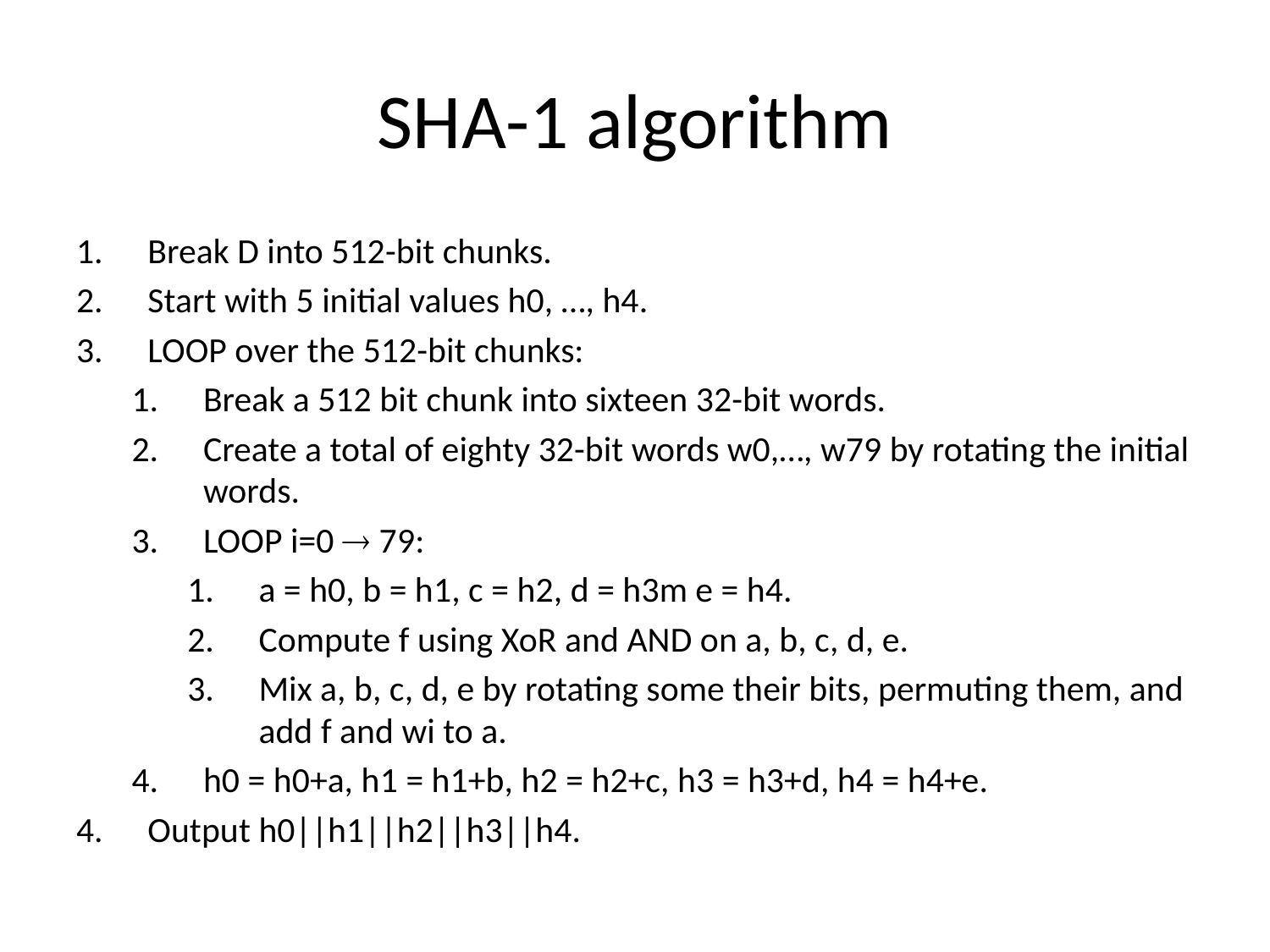

# SHA-1 algorithm
Break D into 512-bit chunks.
Start with 5 initial values h0, …, h4.
LOOP over the 512-bit chunks:
Break a 512 bit chunk into sixteen 32-bit words.
Create a total of eighty 32-bit words w0,…, w79 by rotating the initial words.
LOOP i=0 → 79:
a = h0, b = h1, c = h2, d = h3m e = h4.
Compute f using XoR and AND on a, b, c, d, e.
Mix a, b, c, d, e by rotating some their bits, permuting them, and add f and wi to a.
h0 = h0+a, h1 = h1+b, h2 = h2+c, h3 = h3+d, h4 = h4+e.
Output h0||h1||h2||h3||h4.